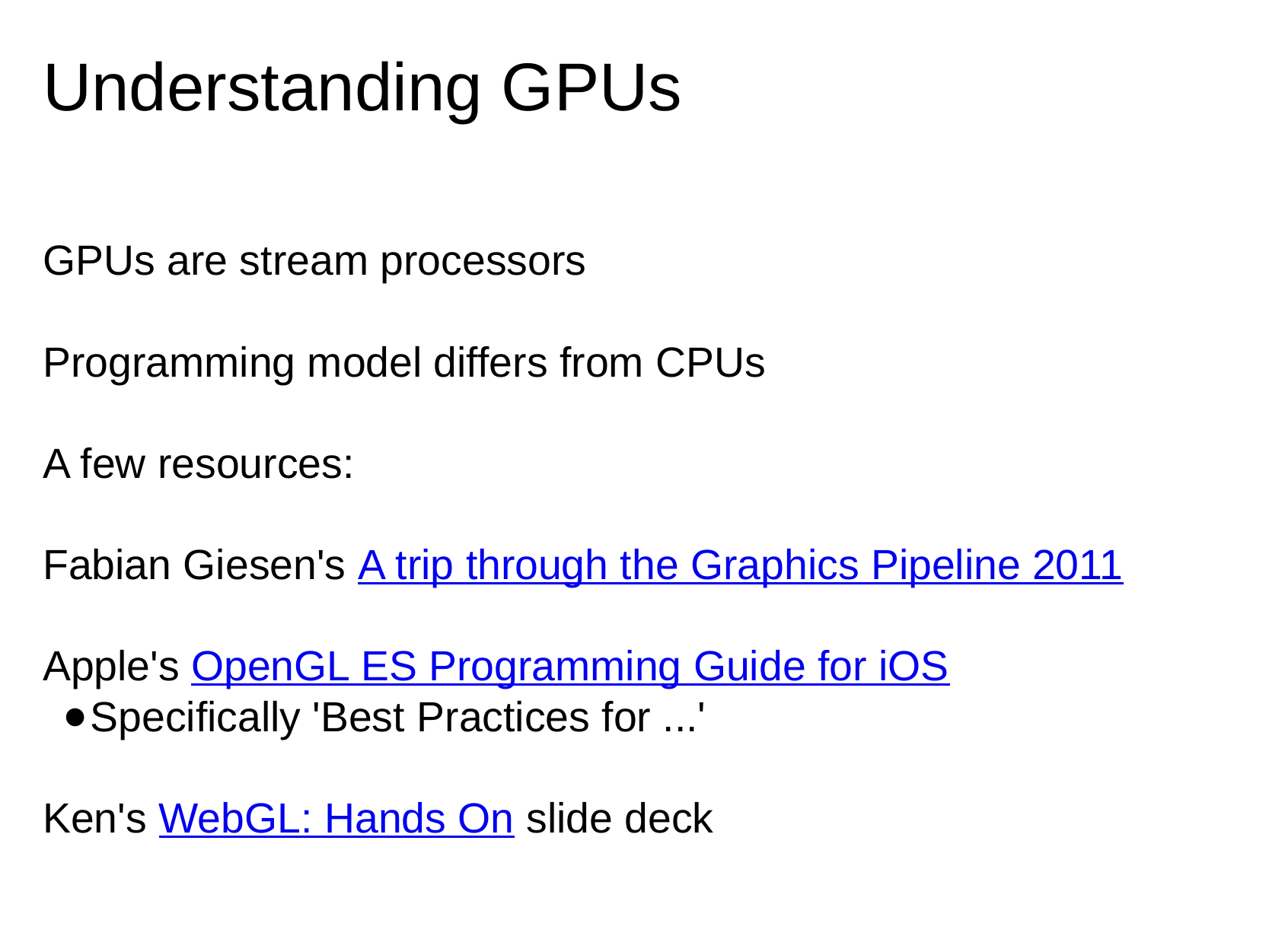

# Understanding GPUs
GPUs are stream processors

Programming model differs from CPUs

A few resources:

Fabian Giesen's A trip through the Graphics Pipeline 2011

Apple's OpenGL ES Programming Guide for iOS
Specifically 'Best Practices for ...'

Ken's WebGL: Hands On slide deck